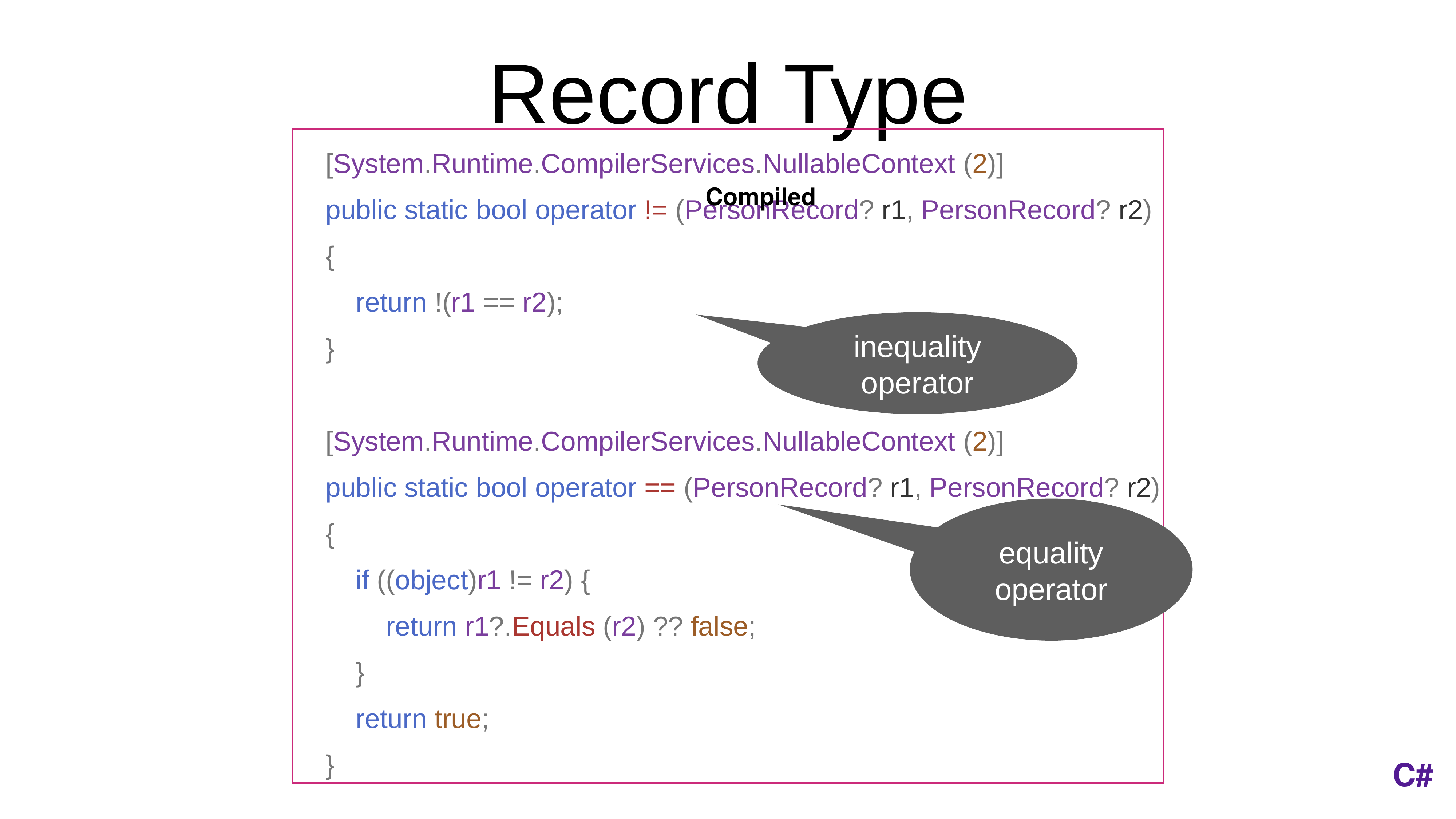

# Record Type
Compiled
    [System.Runtime.CompilerServices.NullableContext (2)]
    public static bool operator != (PersonRecord? r1, PersonRecord? r2)
    {
        return !(r1 == r2);
    }

    [System.Runtime.CompilerServices.NullableContext (2)]
    public static bool operator == (PersonRecord? r1, PersonRecord? r2)
    {
        if ((object)r1 != r2) {
            return r1?.Equals (r2) ?? false;
        }
        return true;
    }
inequality operator
equality operator
C#